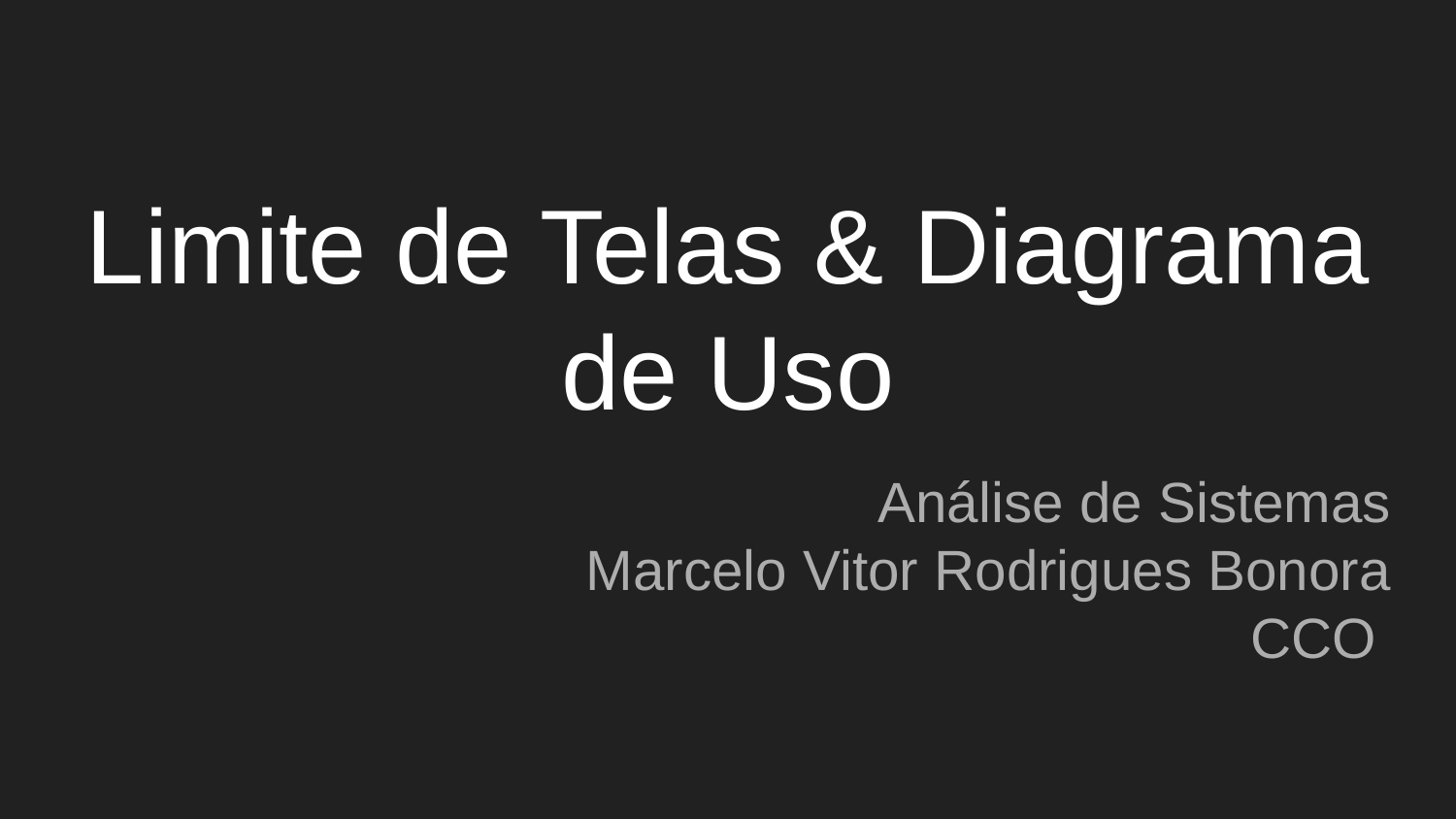

# Limite de Telas & Diagrama de Uso
Análise de Sistemas
Marcelo Vitor Rodrigues Bonora
CCO